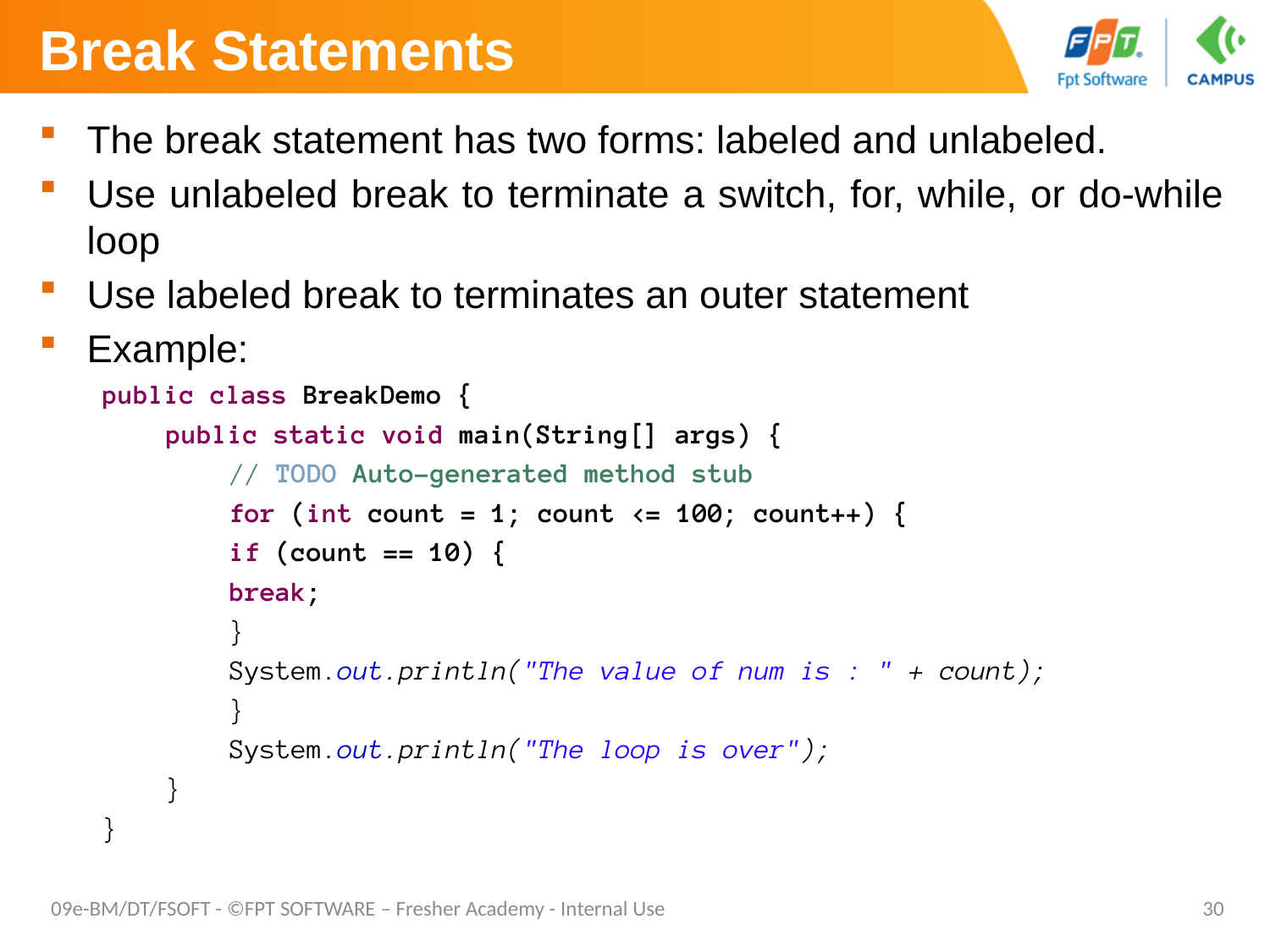

# Break Statements
The break statement has two forms: labeled and unlabeled.
Use unlabeled break to terminate a switch, for, while, or do-while loop
Use labeled break to terminates an outer statement
Example:
public class BreakDemo {
public static void main(String[] args) {
// TODO Auto-generated method stub
for (int count = 1; count <= 100; count++) {
if (count == 10) {
break;
}
System.out.println("The value of num is : " + count);
}
System.out.println("The loop is over");
}
}
09e-BM/DT/FSOFT - ©FPT SOFTWARE – Fresher Academy - Internal Use
30